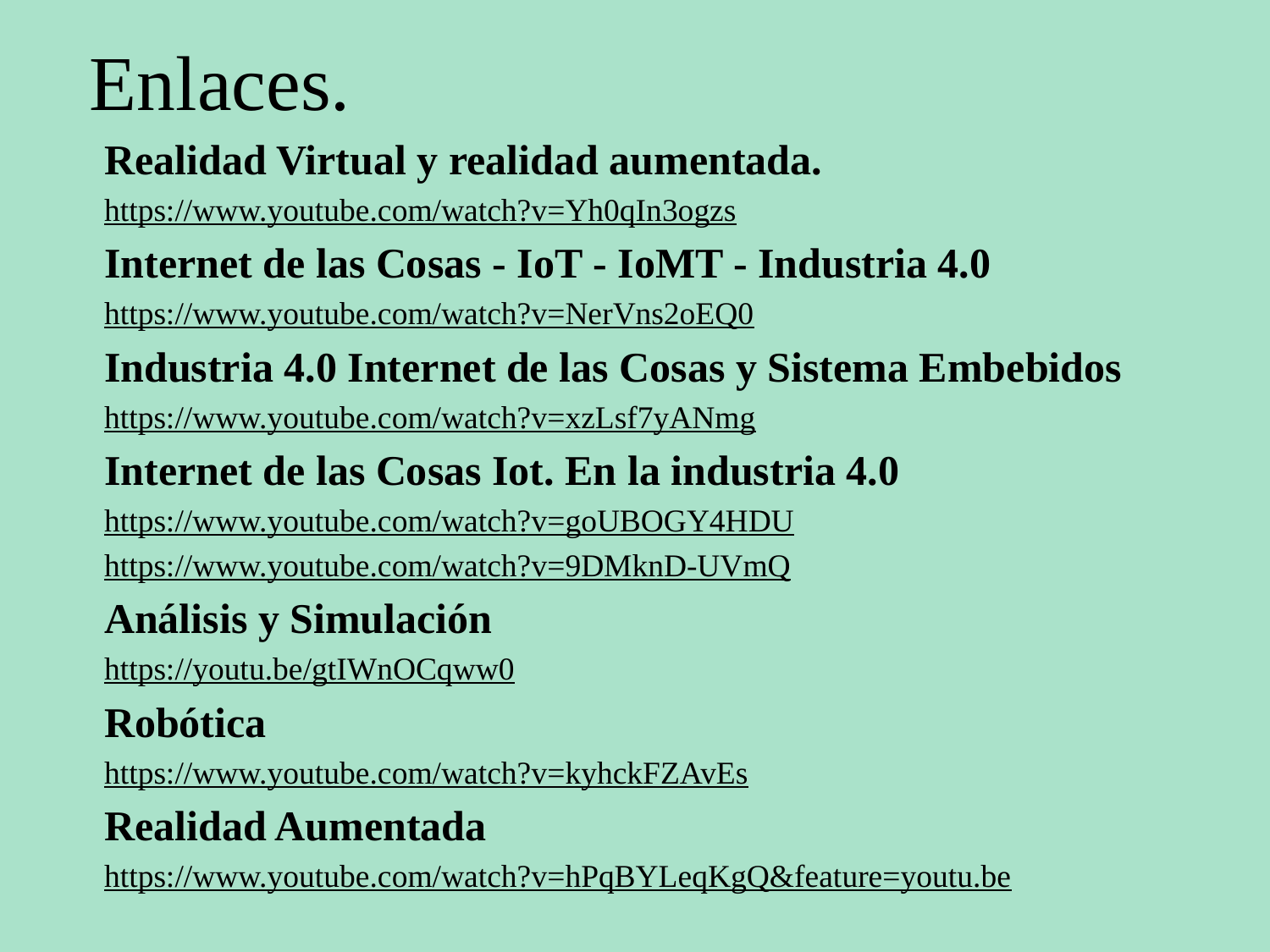

# Enlaces.
Realidad Virtual y realidad aumentada.
https://www.youtube.com/watch?v=Yh0qIn3ogzs
Internet de las Cosas - IoT - IoMT - Industria 4.0
https://www.youtube.com/watch?v=NerVns2oEQ0
Industria 4.0 Internet de las Cosas y Sistema Embebidos
https://www.youtube.com/watch?v=xzLsf7yANmg
Internet de las Cosas Iot. En la industria 4.0
https://www.youtube.com/watch?v=goUBOGY4HDU
https://www.youtube.com/watch?v=9DMknD-UVmQ
Análisis y Simulación
https://youtu.be/gtIWnOCqww0
Robótica
https://www.youtube.com/watch?v=kyhckFZAvEs
Realidad Aumentada
https://www.youtube.com/watch?v=hPqBYLeqKgQ&feature=youtu.be